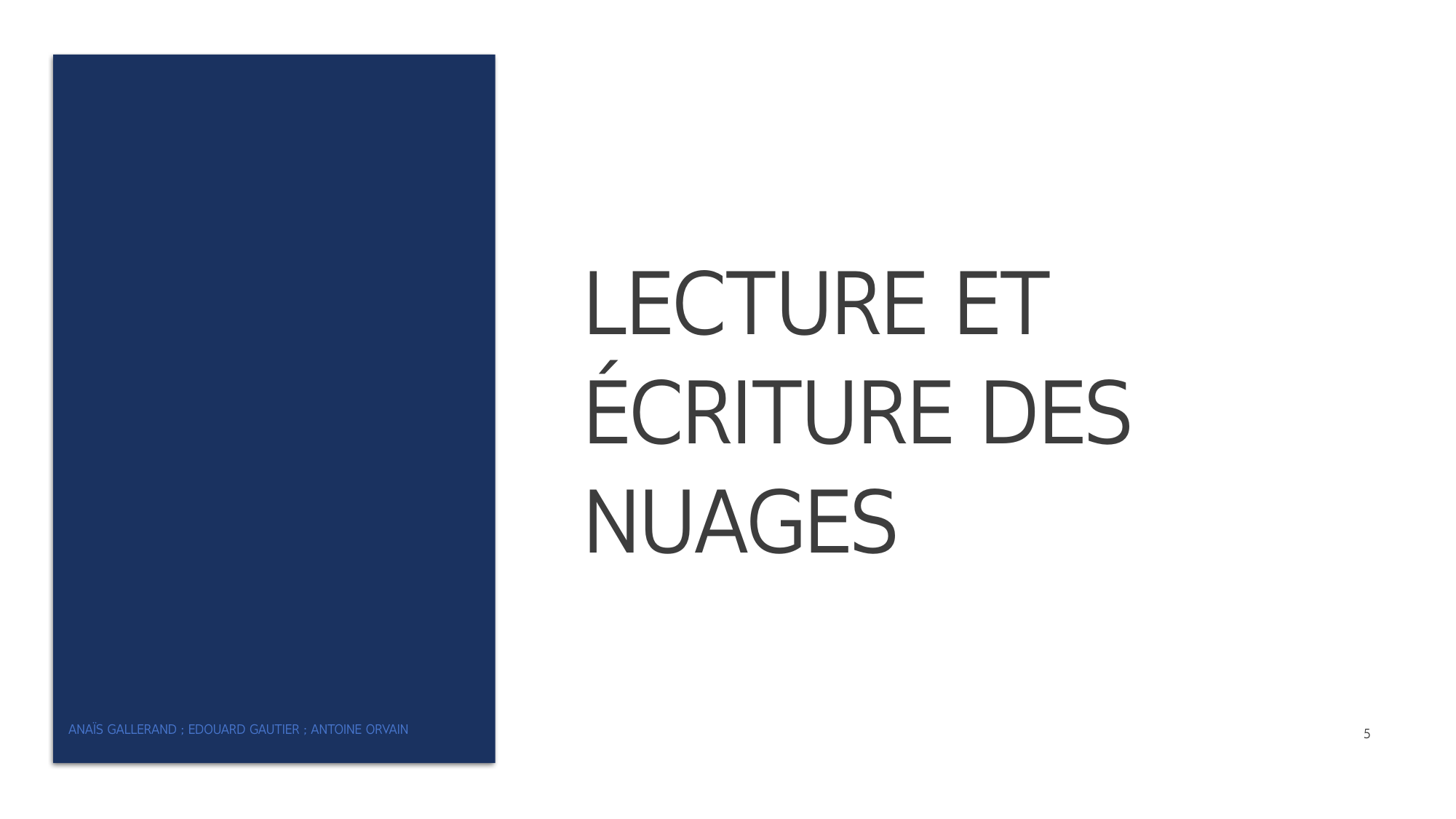

# Lecture et écriture des nuages

Anaïs Gallerand ; Edouard Gautier ; Antoine Orvain
5